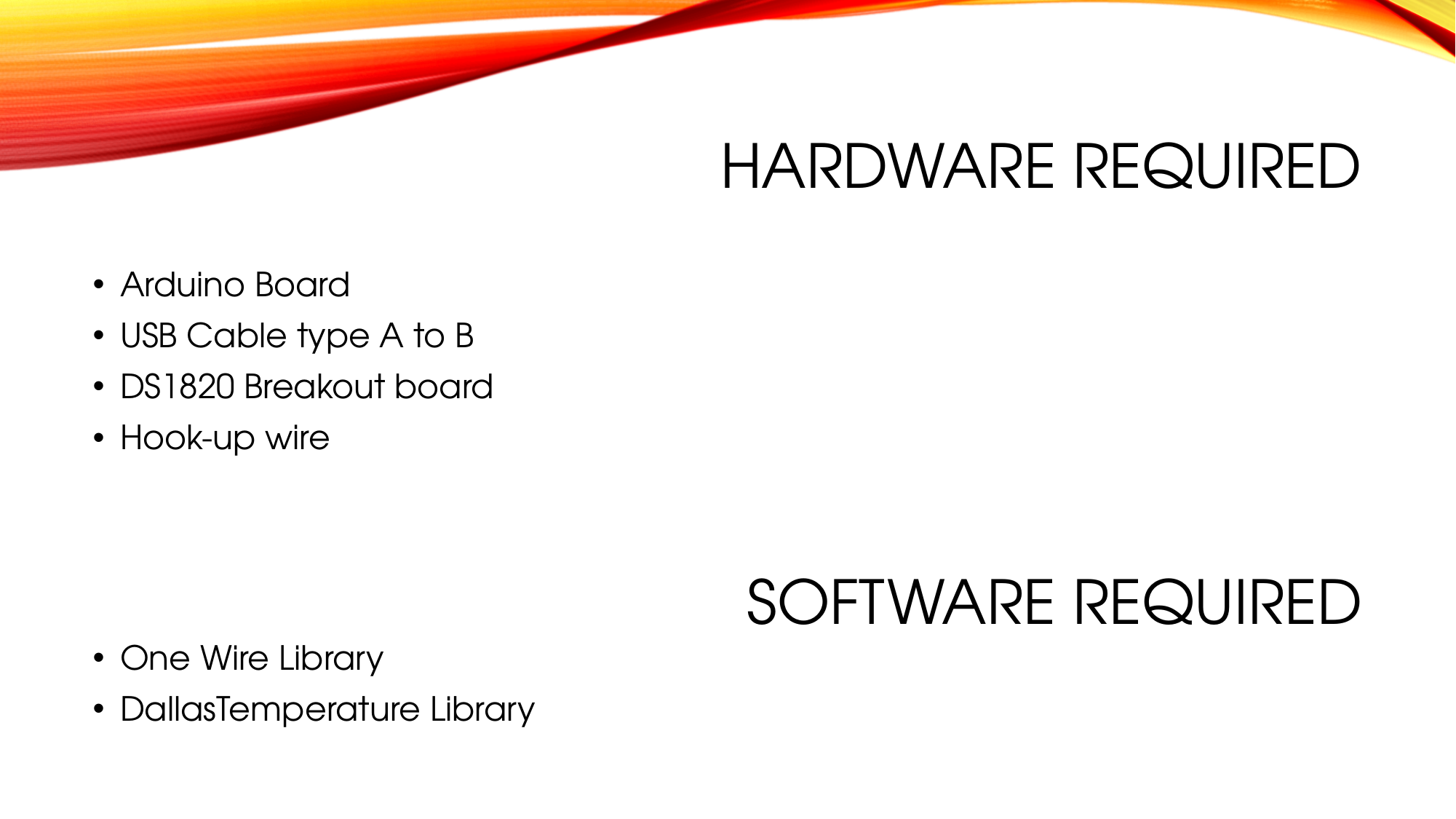

# Hardware Required
Arduino Board
USB Cable type A to B
DS1820 Breakout board
Hook-up wire

SOFTWARE Required
One Wire Library
DallasTemperature Library